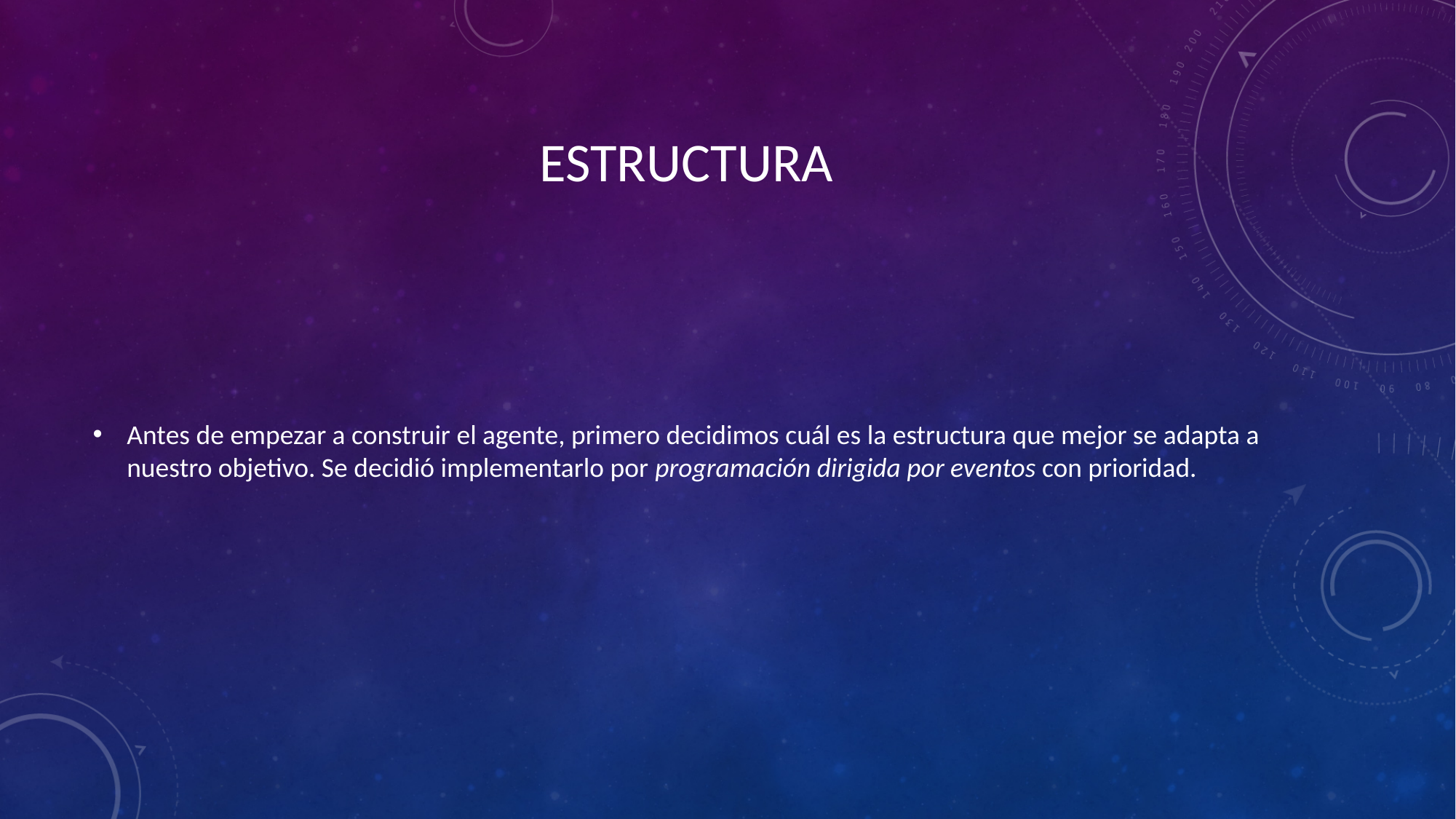

# ESTRUCTURA
Antes de empezar a construir el agente, primero decidimos cuál es la estructura que mejor se adapta a nuestro objetivo. Se decidió implementarlo por programación dirigida por eventos con prioridad.